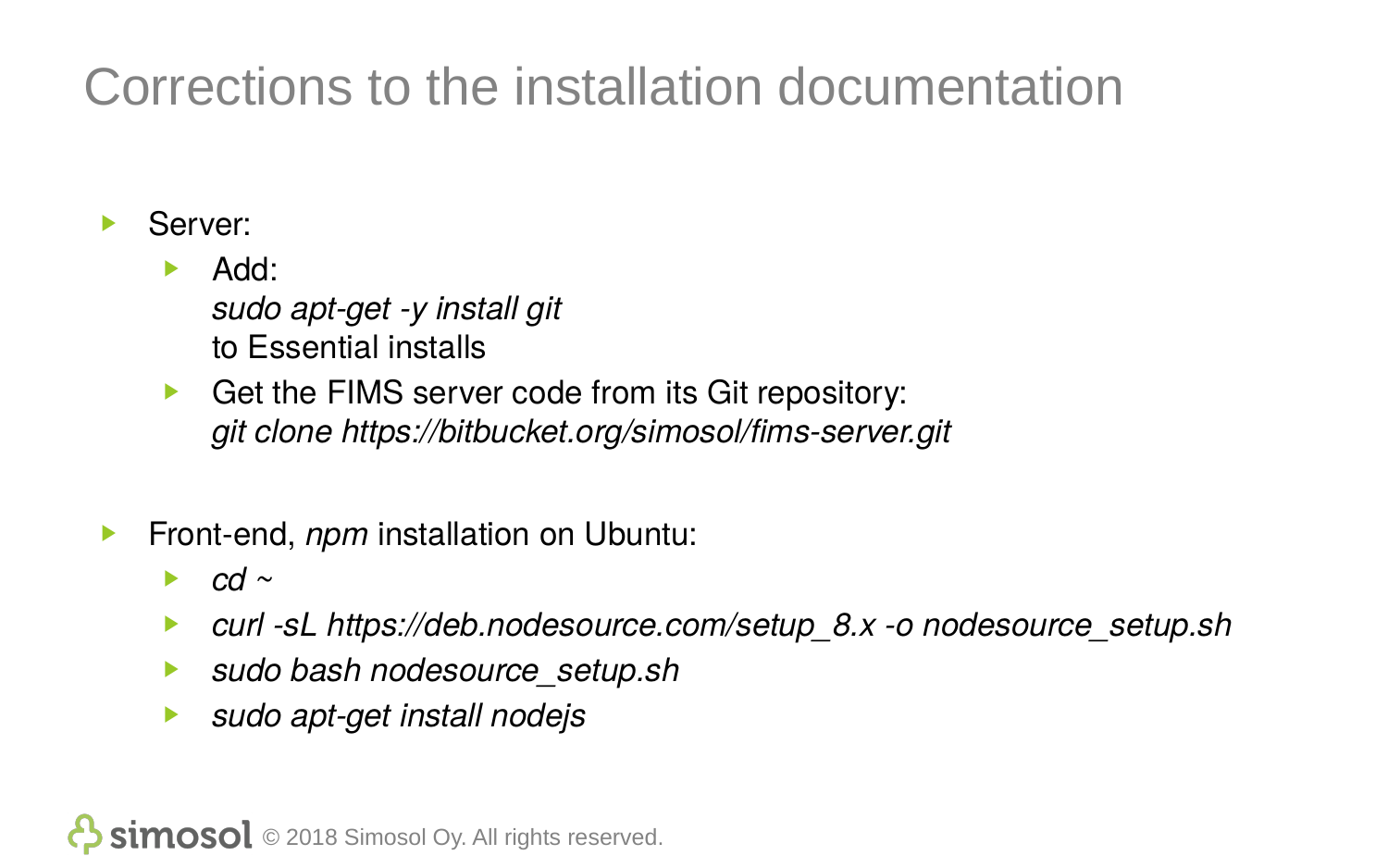

# Corrections to the installation documentation
Server:
Add:
sudo apt-get -y install git
to Essential installs
Get the FIMS server code from its Git repository:
git clone https://bitbucket.org/simosol/fims-server.git

Front-end, npm installation on Ubuntu:
cd ~
curl -sL https://deb.nodesource.com/setup_8.x -o nodesource_setup.sh
sudo bash nodesource_setup.sh
sudo apt-get install nodejs